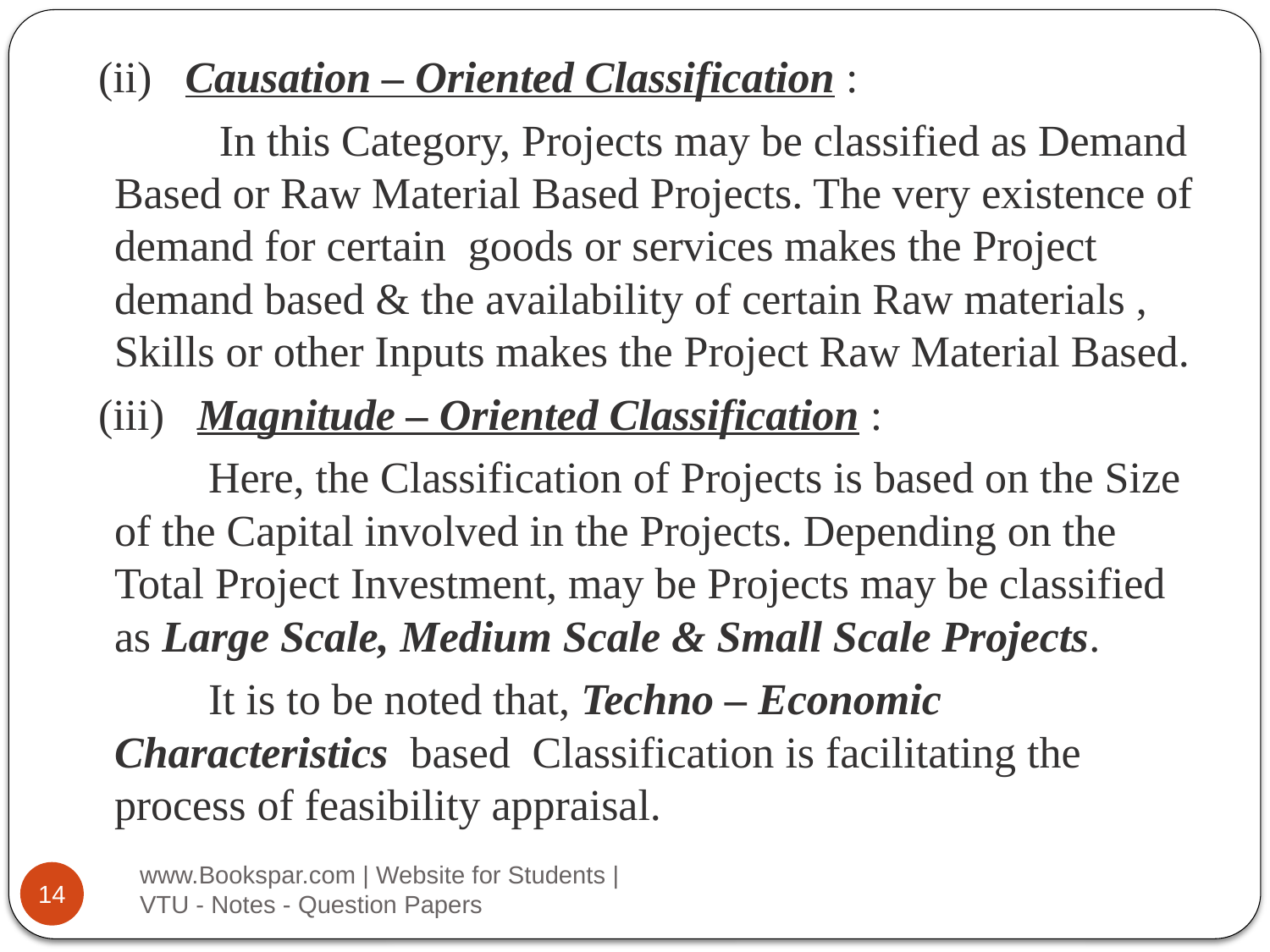

(ii)   Causation – Oriented Classification :
             In this Category, Projects may be classified as Demand Based or Raw Material Based Projects. The very existence of demand for certain  goods or services makes the Project demand based & the availability of certain Raw materials , Skills or other Inputs makes the Project Raw Material Based.
  (iii)   Magnitude – Oriented Classification :
            Here, the Classification of Projects is based on the Size of the Capital involved in the Projects. Depending on the Total Project Investment, may be Projects may be classified as Large Scale, Medium Scale & Small Scale Projects.
            It is to be noted that, Techno – Economic Characteristics  based  Classification is facilitating the process of feasibility appraisal.
www.Bookspar.com | Website for Students | VTU - Notes - Question Papers
14